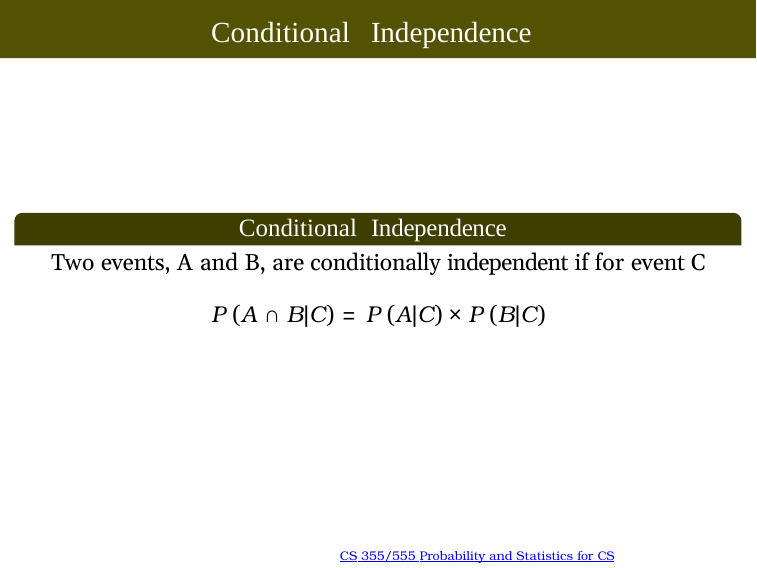

# Conditional  Independence

Conditional Independence
Two events, A and B, are conditionally independent if for event C

P (A ∩ B|C) = P (A|C) × P (B|C)
16/19 10:14
Copyright @2022, Ivan Mann
CS 355/555 Probability and Statistics for CS